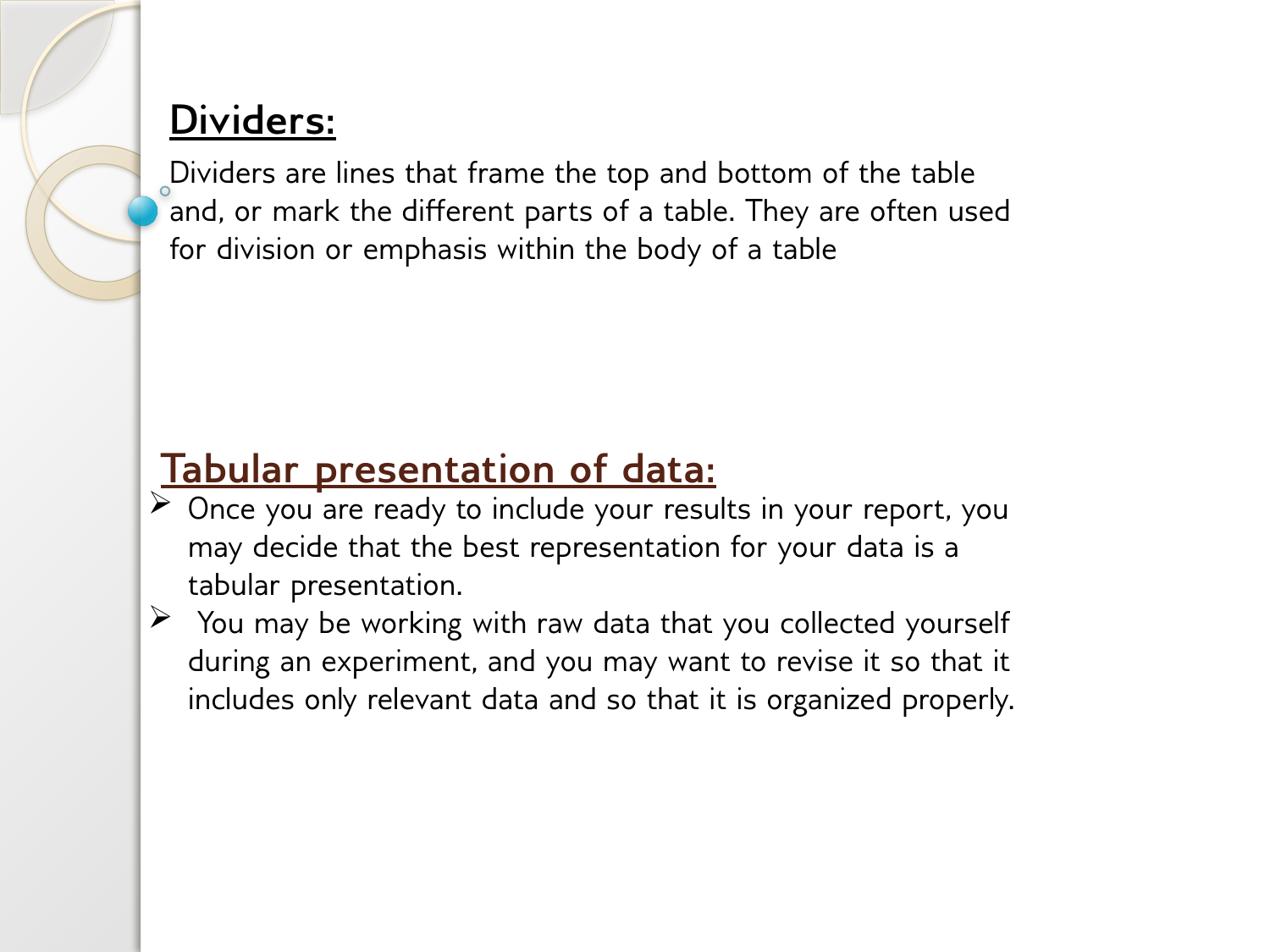

Dividers:

Dividers are lines that frame the top and bottom of the table and, or mark the different parts of a table. They are often used for division or emphasis within the body of a table
# Tabular presentation of data:
Once you are ready to include your results in your report, you may decide that the best representation for your data is a tabular presentation.
 You may be working with raw data that you collected yourself during an experiment, and you may want to revise it so that it includes only relevant data and so that it is organized properly.